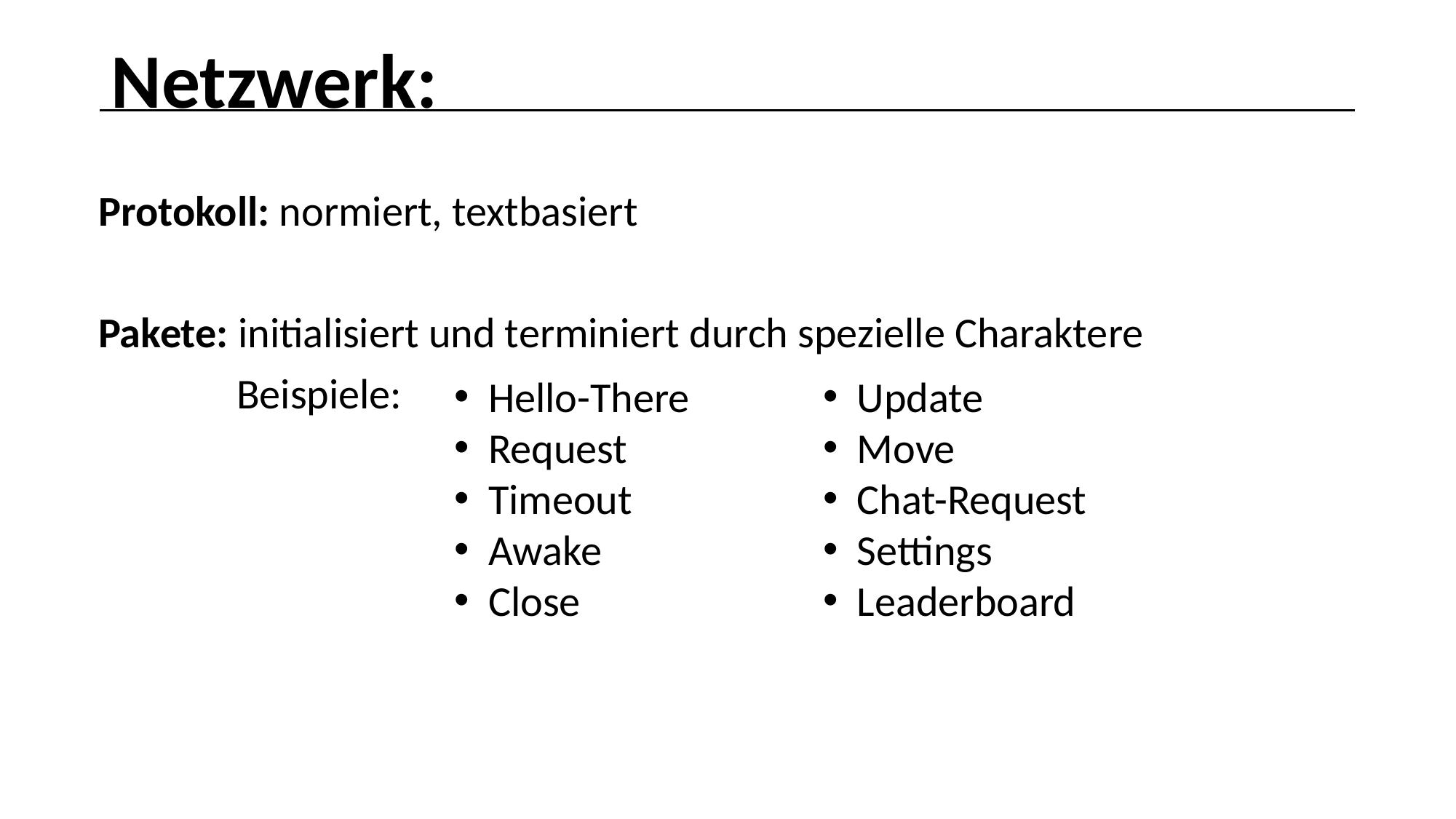

Netzwerk:
Protokoll: normiert, textbasiert

Pakete: initialisiert und terminiert durch spezielle Charaktere
	   Beispiele:
Update
Move
Chat-Request
Settings
Leaderboard
Hello-There
Request
Timeout
Awake
Close